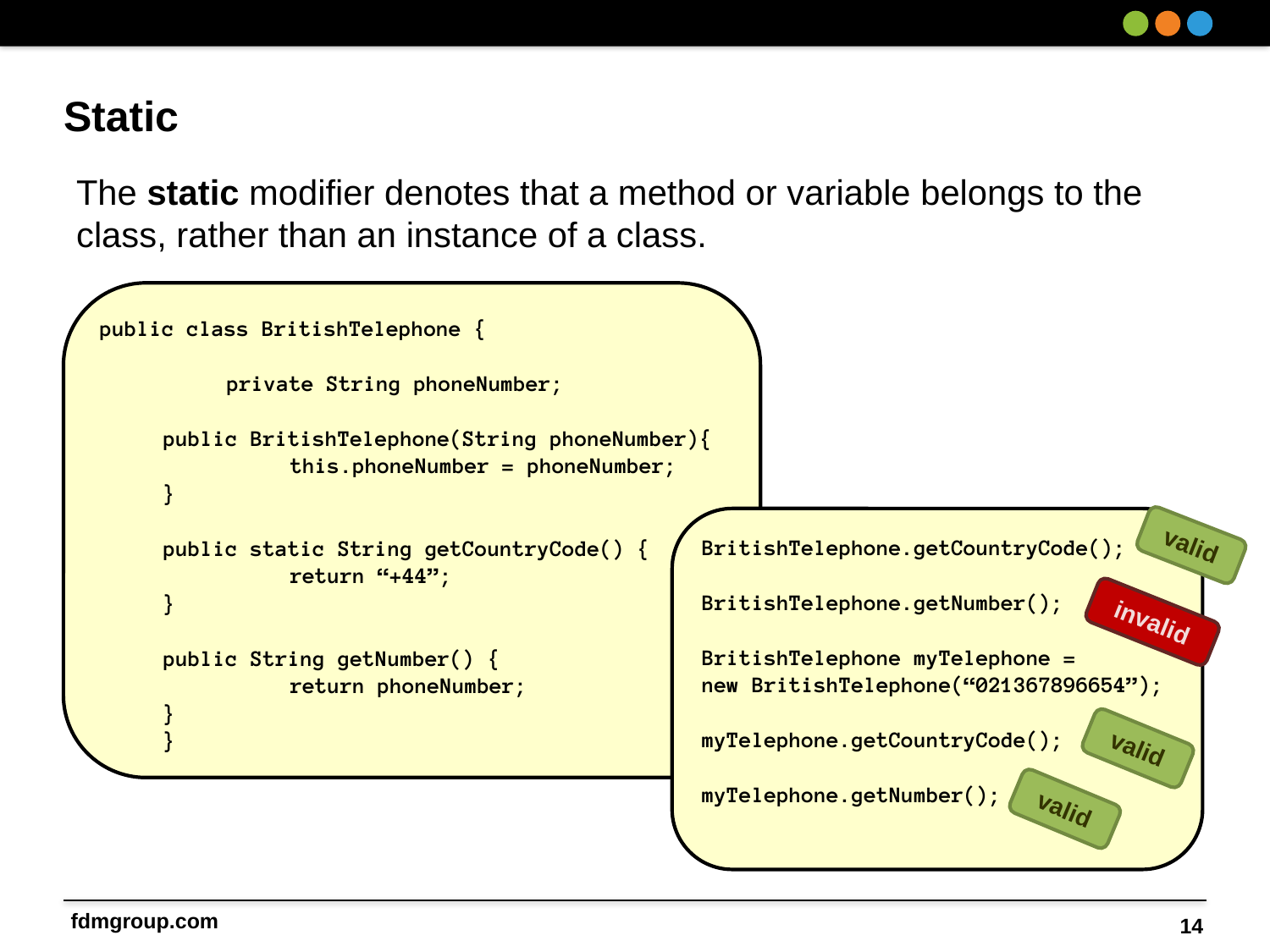

# Static
The static modifier denotes that a method or variable belongs to the class, rather than an instance of a class.
public class BritishTelephone {
	private String phoneNumber;

public BritishTelephone(String phoneNumber){
	this.phoneNumber = phoneNumber;
}
public static String getCountryCode() {
	return “+44”;
}
public String getNumber() {
	return phoneNumber;
}
}
BritishTelephone.getCountryCode();

BritishTelephone.getNumber();

BritishTelephone myTelephone =
new BritishTelephone(“021367896654”);

myTelephone.getCountryCode();

myTelephone.getNumber();
valid
invalid
valid
valid
14